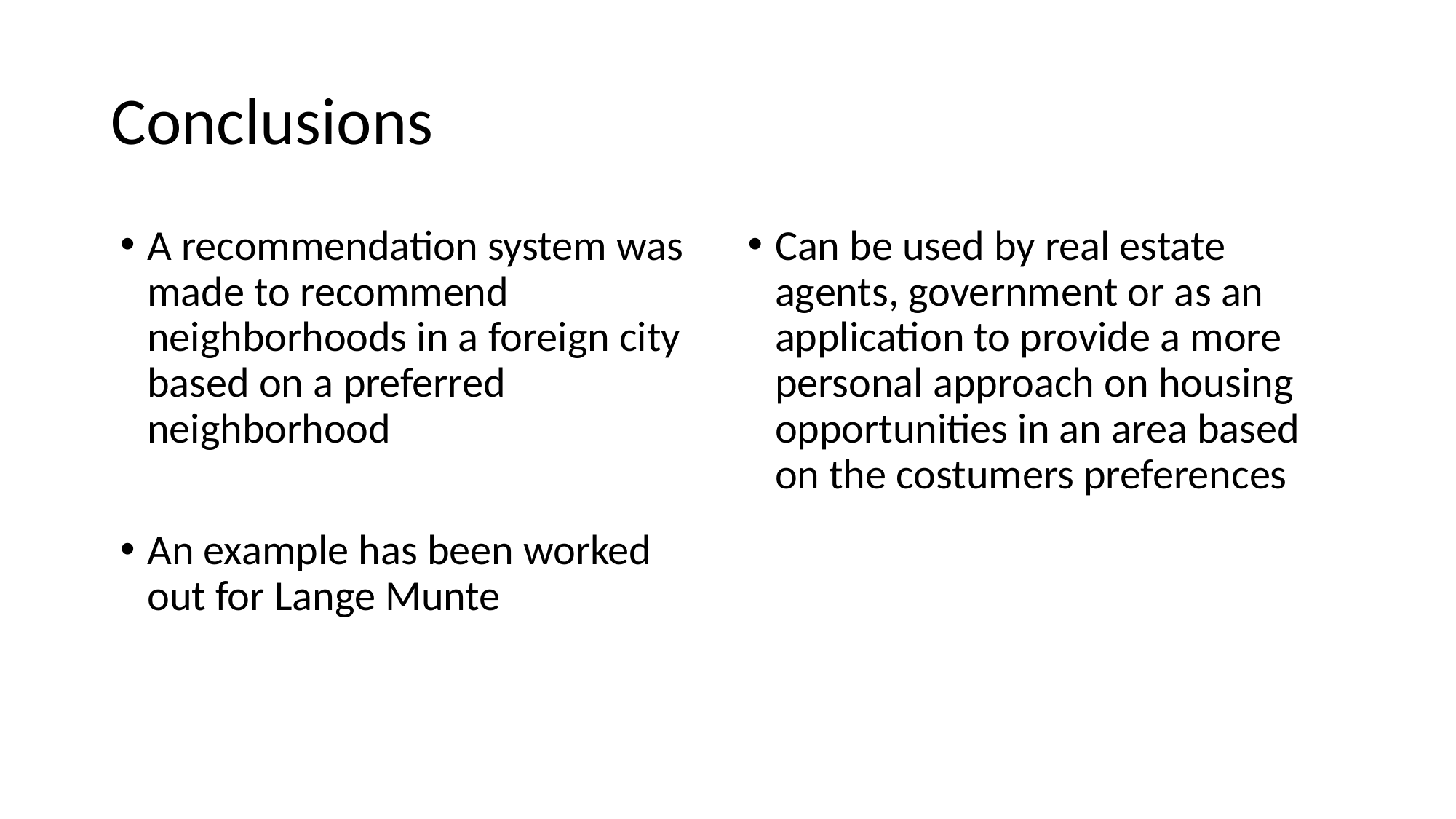

# Conclusions
A recommendation system was made to recommend neighborhoods in a foreign city based on a preferred neighborhood

An example has been worked out for Lange Munte
Can be used by real estate agents, government or as an application to provide a more personal approach on housing opportunities in an area based on the costumers preferences